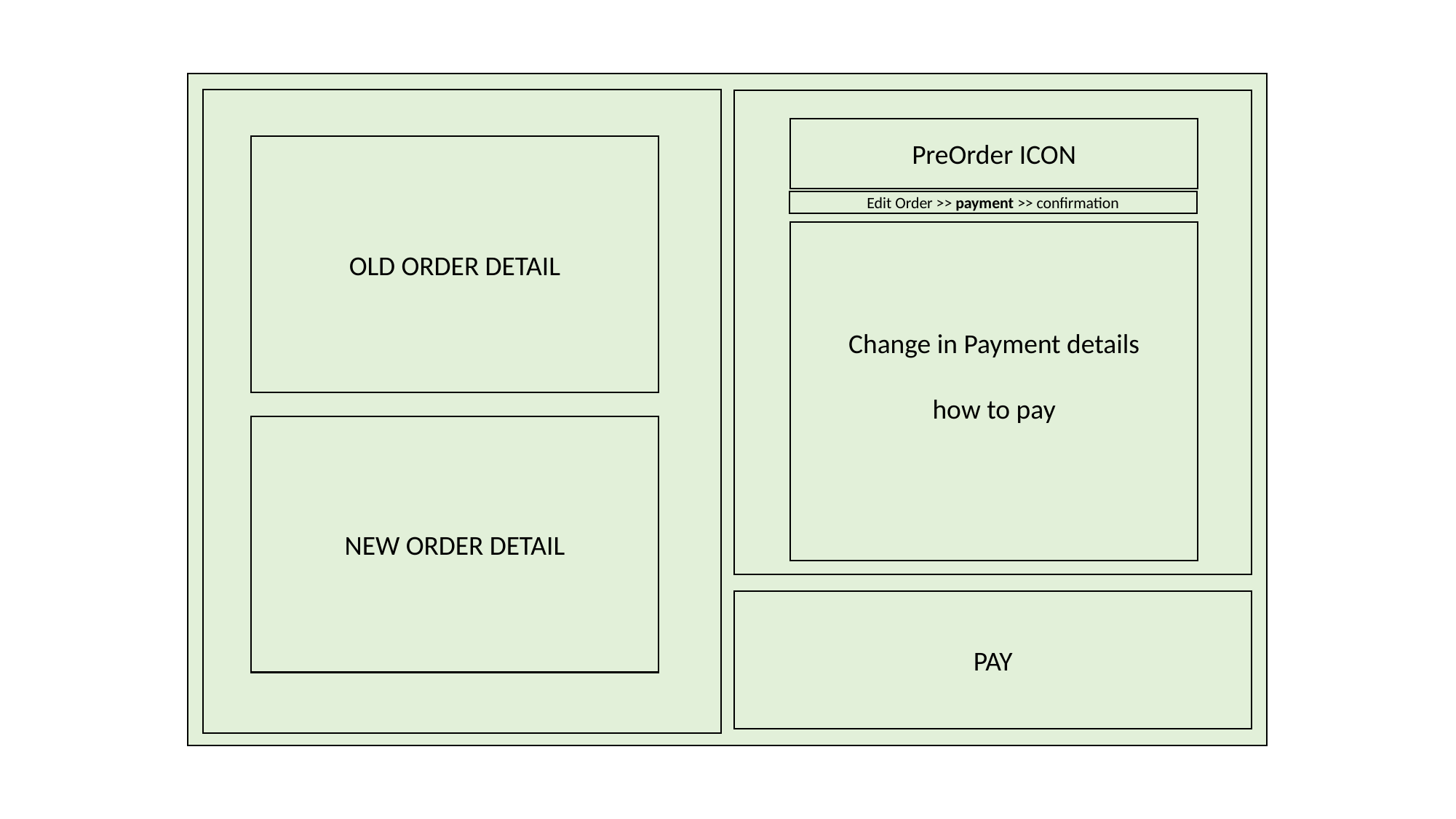

PreOrder ICON
OLD ORDER DETAIL
Edit Order >> payment >> confirmation
Change in Payment details
how to pay
welome
NEW ORDER DETAIL
PAY